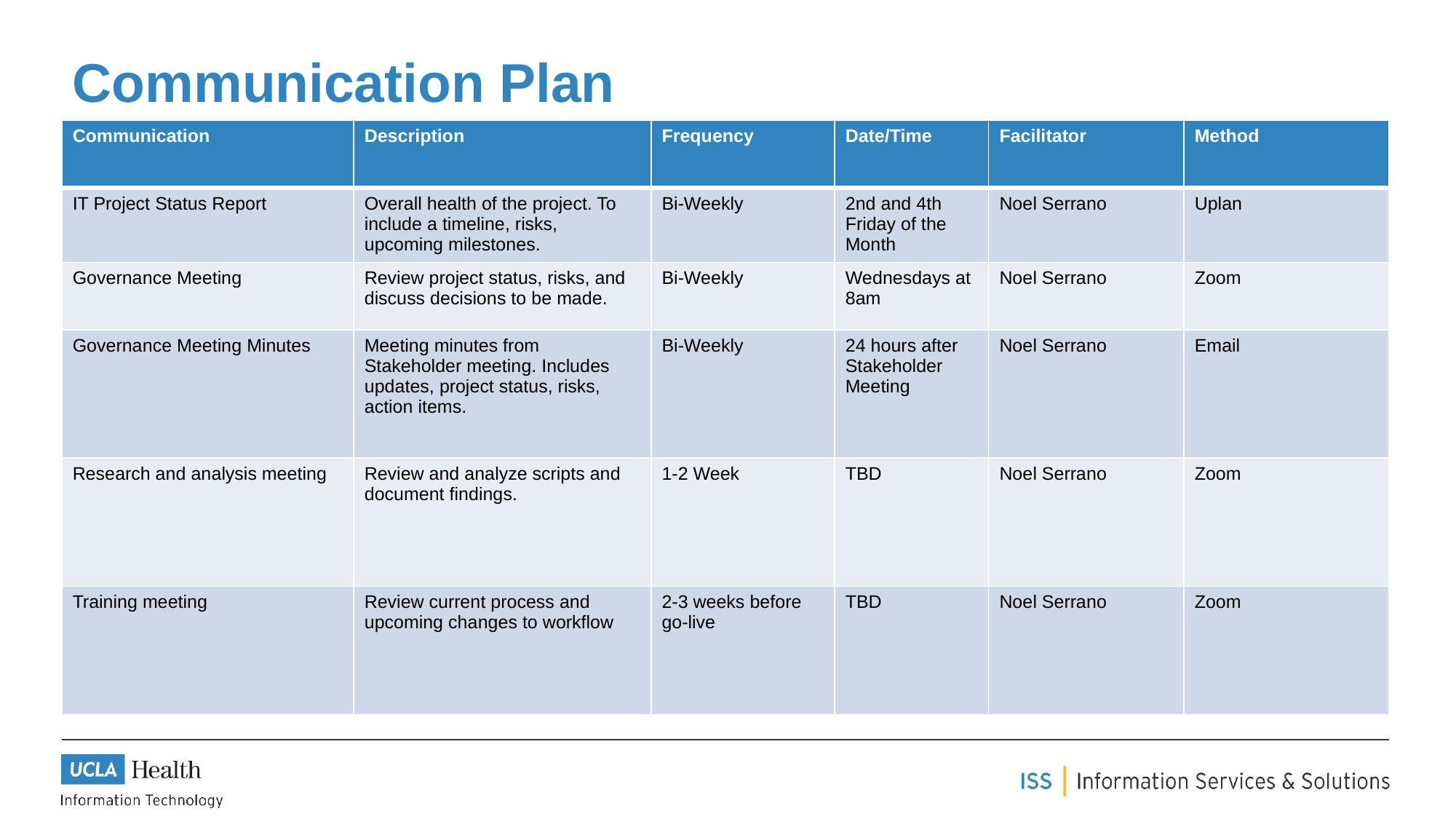

# Communication Plan

| Communication | Description | Frequency | Date/Time | Facilitator | Method |
| --- | --- | --- | --- | --- | --- |
| IT Project Status Report | Overall health of the project. To include a timeline, risks, upcoming milestones. | Bi-Weekly | 2nd and 4th Friday of the Month | Noel Serrano | Uplan |
| Governance Meeting | Review project status, risks, and discuss decisions to be made. | Bi-Weekly | Wednesdays at 8am | Noel Serrano | Zoom |
| Governance Meeting Minutes | Meeting minutes from Stakeholder meeting. Includes updates, project status, risks, action items. | Bi-Weekly | 24 hours after Stakeholder Meeting | Noel Serrano | Email |
| Research and analysis meeting | Review and analyze scripts and document findings. | 1-2 Week | TBD | Noel Serrano | Zoom |
| Training meeting | Review current process and upcoming changes to workflow | 2-3 weeks before go-live | TBD | Noel Serrano | Zoom |